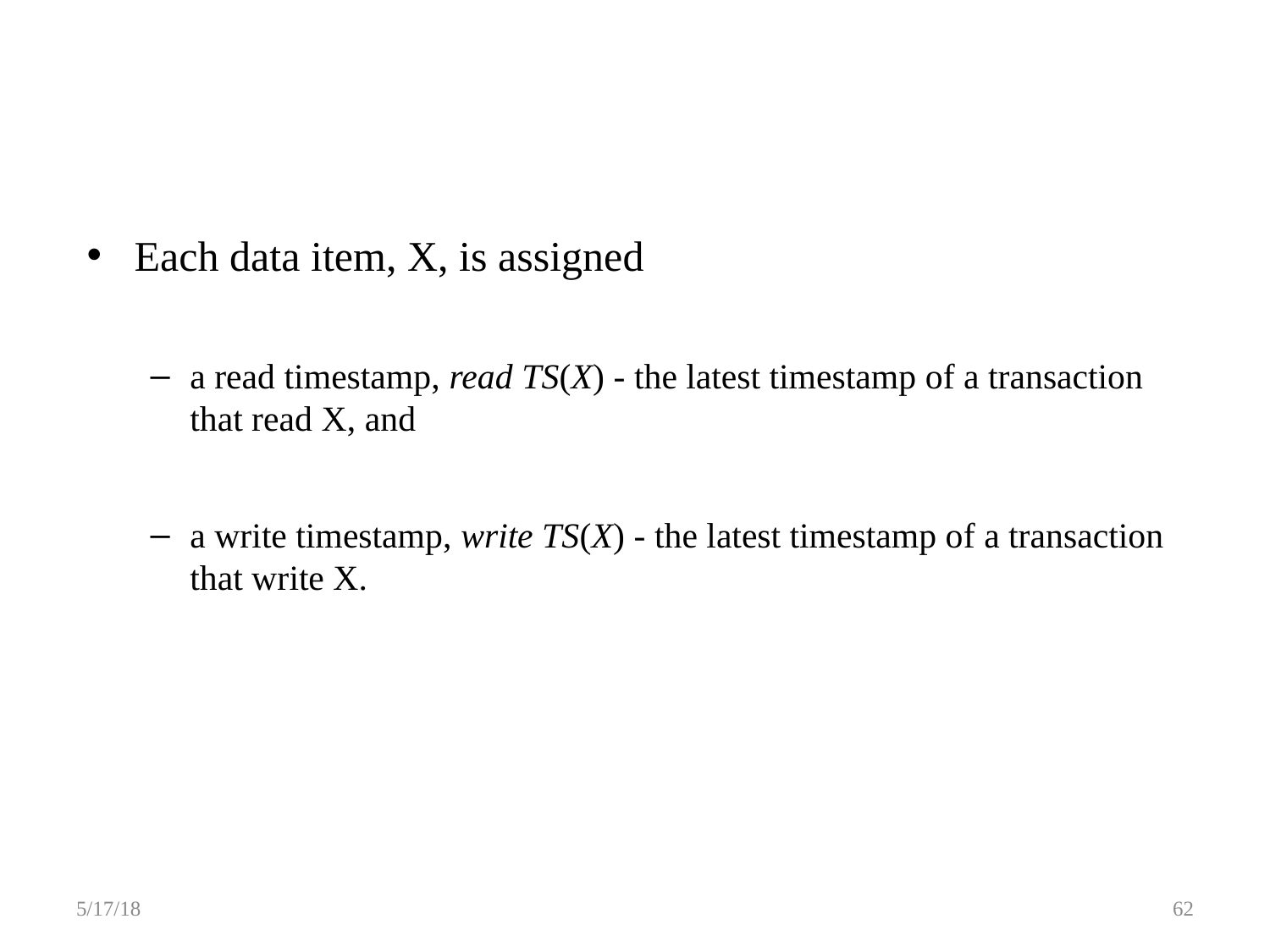

Each data item, X, is assigned

a read timestamp, read TS(X) - the latest timestamp of a transaction that read X, and

a write timestamp, write TS(X) - the latest timestamp of a transaction that write X.
5/17/18
62